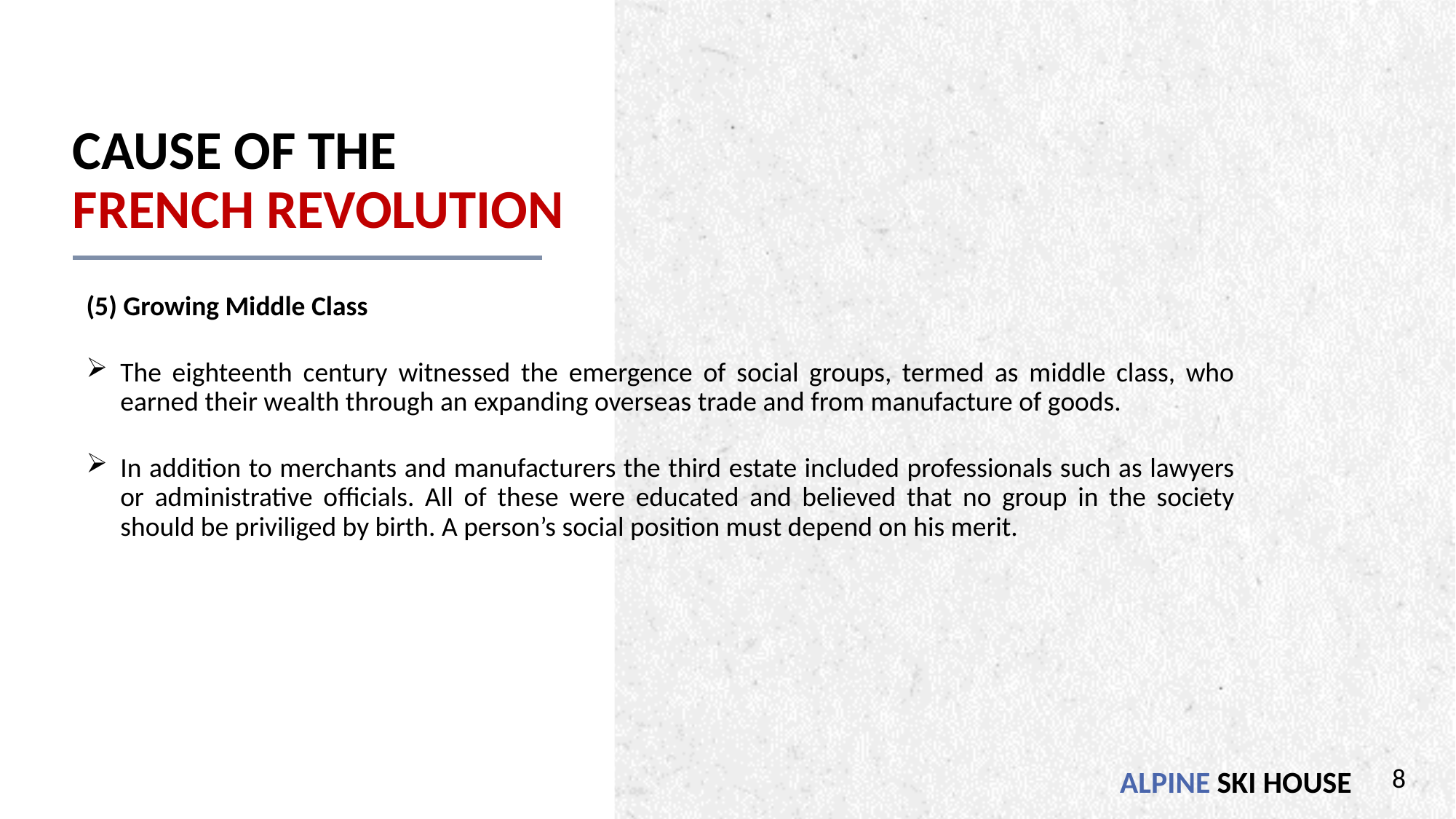

# Cause of the French Revolution
(5) Growing Middle Class
The eighteenth century witnessed the emergence of social groups, termed as middle class, who earned their wealth through an expanding overseas trade and from manufacture of goods.
In addition to merchants and manufacturers the third estate included professionals such as lawyers or administrative officials. All of these were educated and believed that no group in the society should be priviliged by birth. A person’s social position must depend on his merit.
8